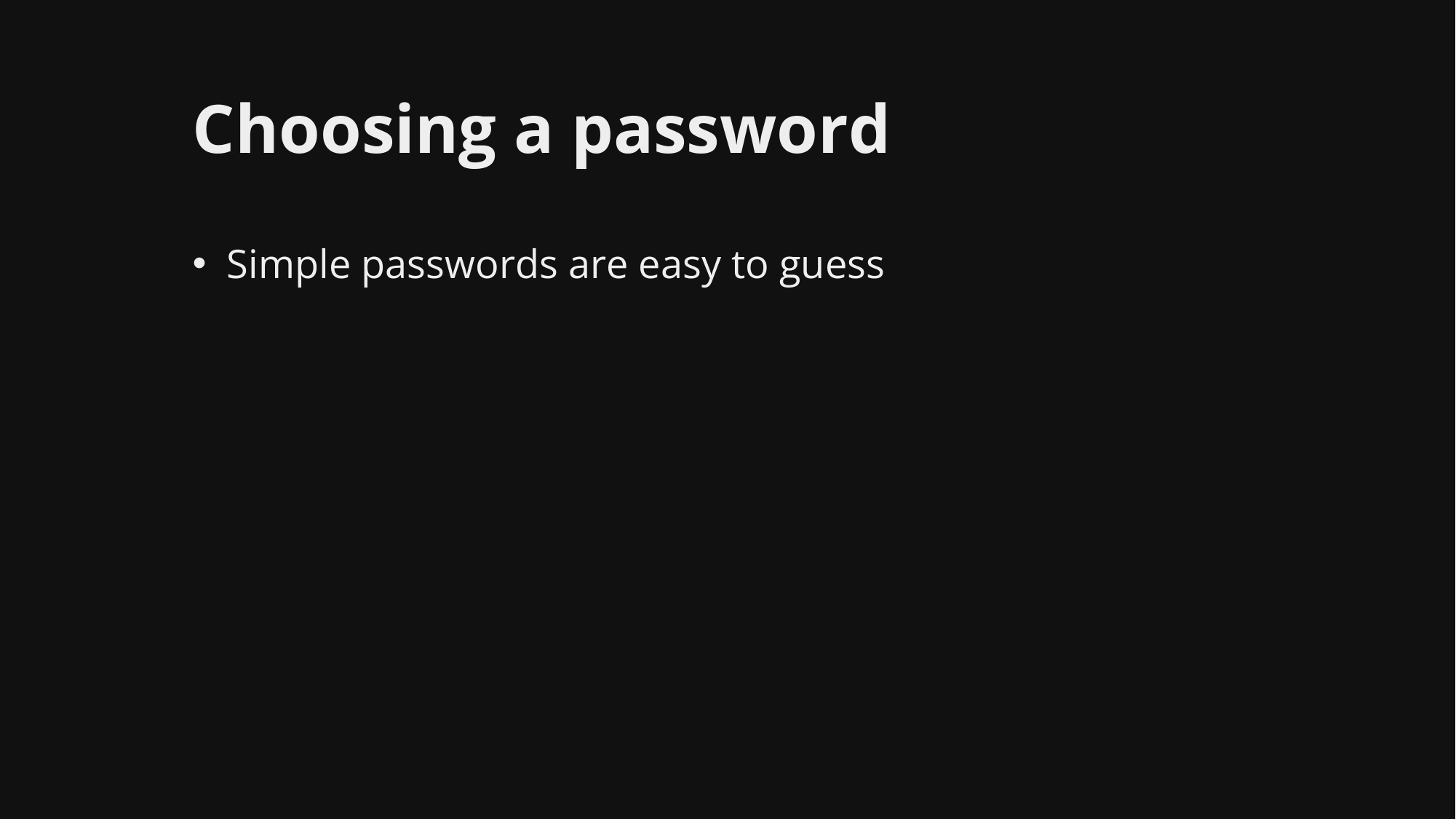

# Choosing a password
separator
Simple passwords are easy to guess